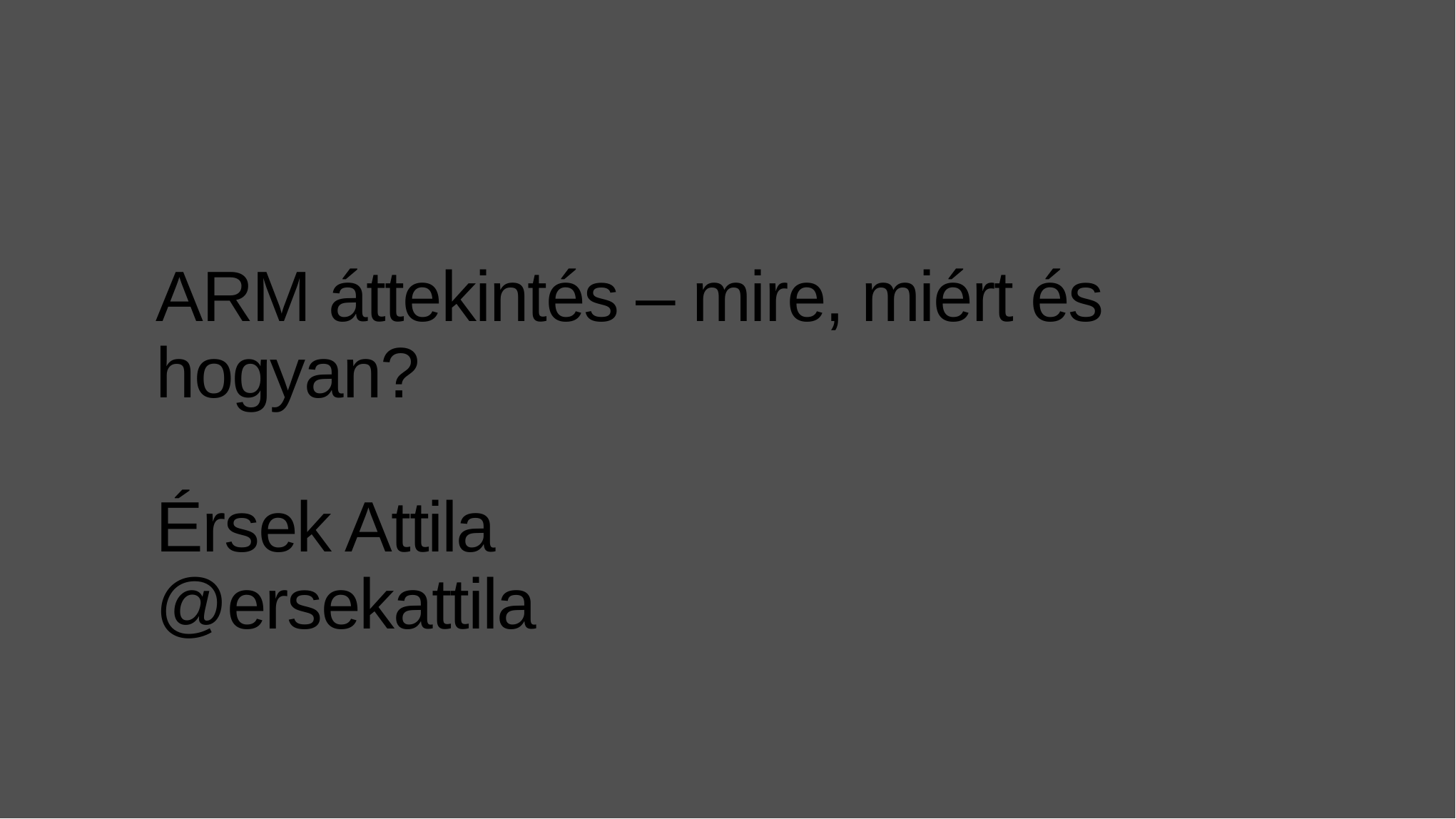

# ARM áttekintés – mire, miért és hogyan? Érsek Attila @ersekattila